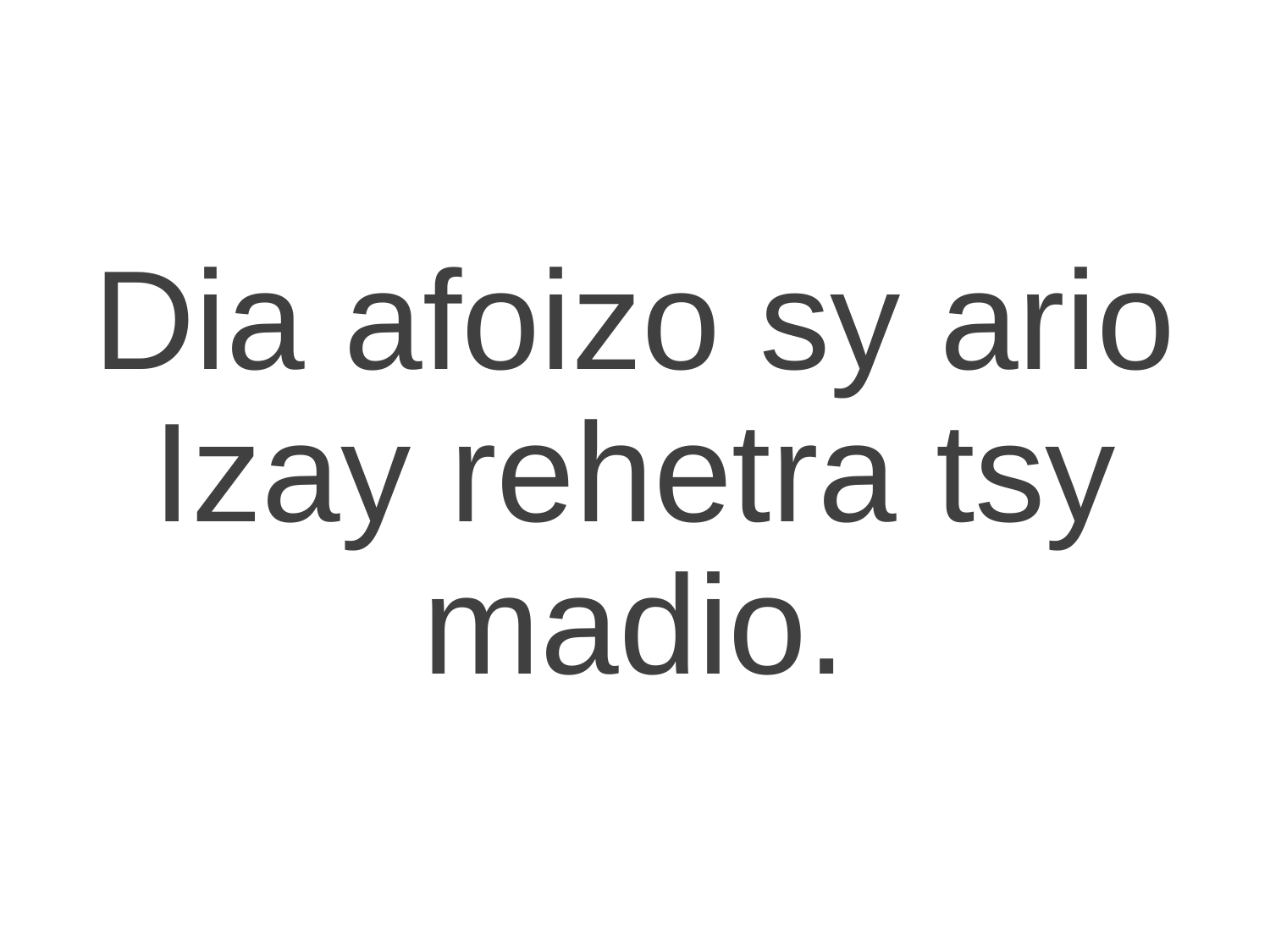

Dia afoizo sy ario
Izay rehetra tsy madio.